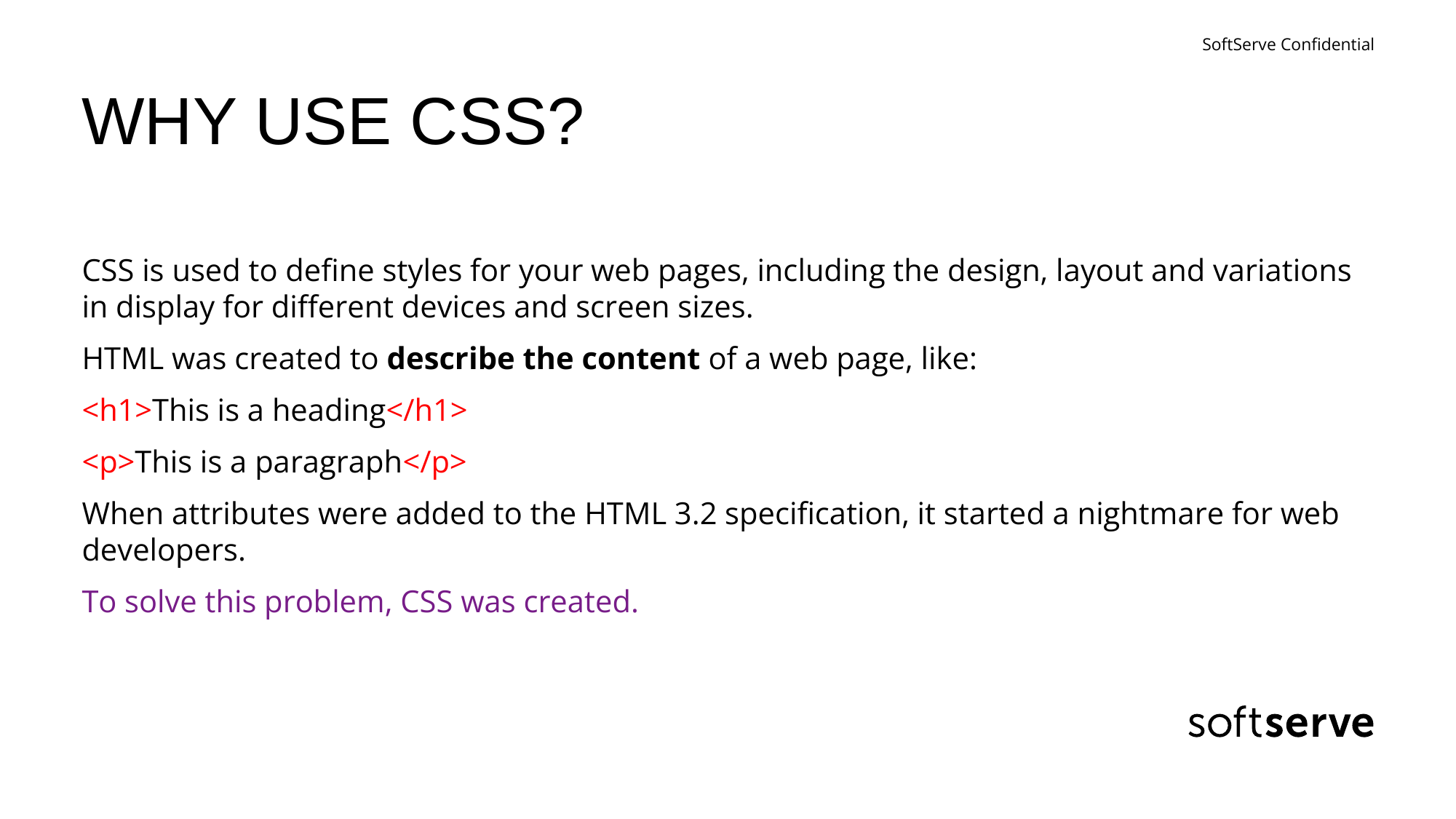

# WHY USE CSS?
CSS is used to define styles for your web pages, including the design, layout and variations in display for different devices and screen sizes.
HTML was created to describe the content of a web page, like:
<h1>This is a heading</h1>
<p>This is a paragraph</p>
When attributes were added to the HTML 3.2 specification, it started a nightmare for web developers.
To solve this problem, CSS was created.